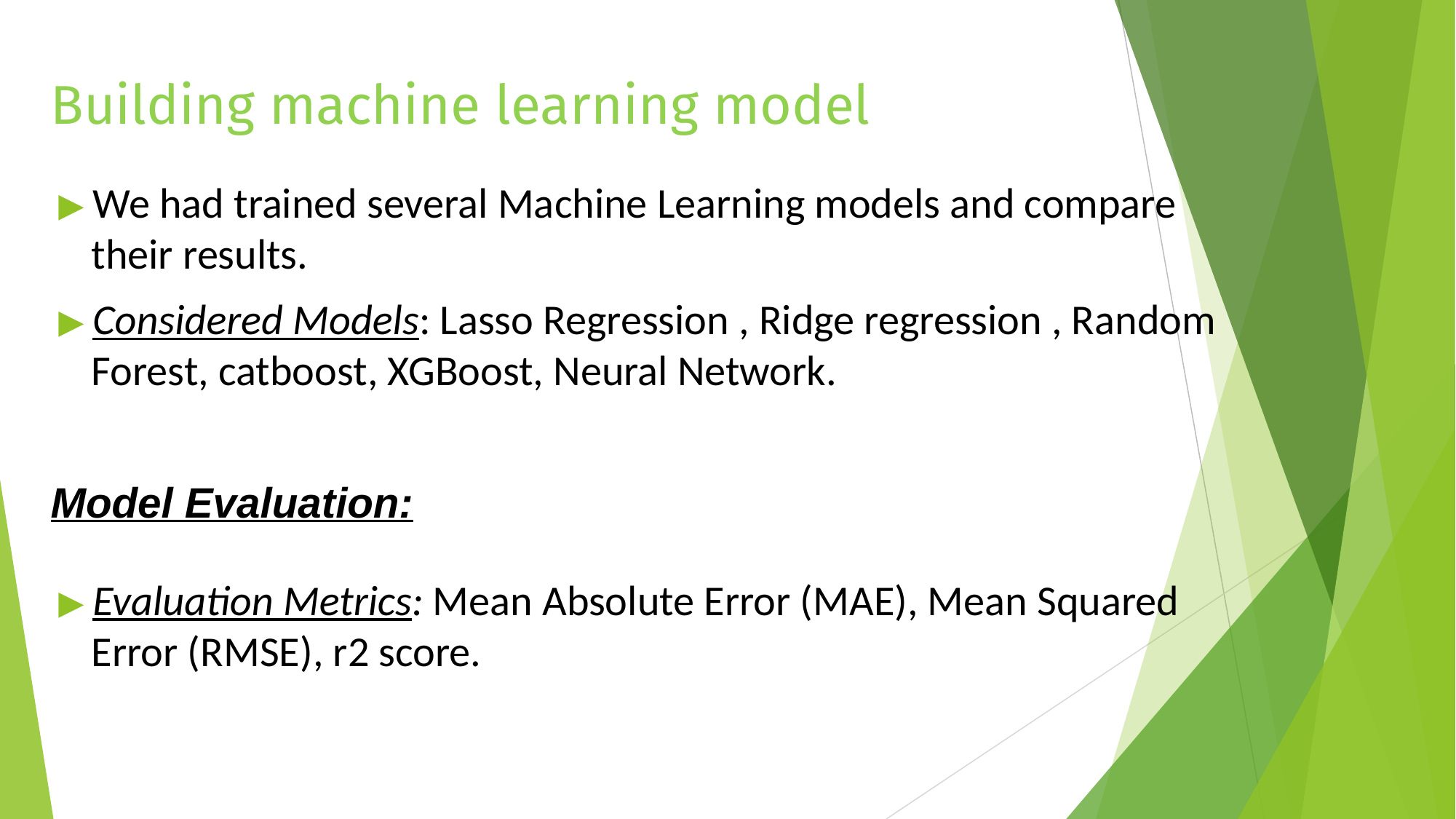

# Building machine learning model
We had trained several Machine Learning models and compare their results.
Considered Models: Lasso Regression , Ridge regression , Random Forest, catboost, XGBoost, Neural Network.

Model Evaluation:

Evaluation Metrics: Mean Absolute Error (MAE), Mean Squared Error (RMSE), r2 score.